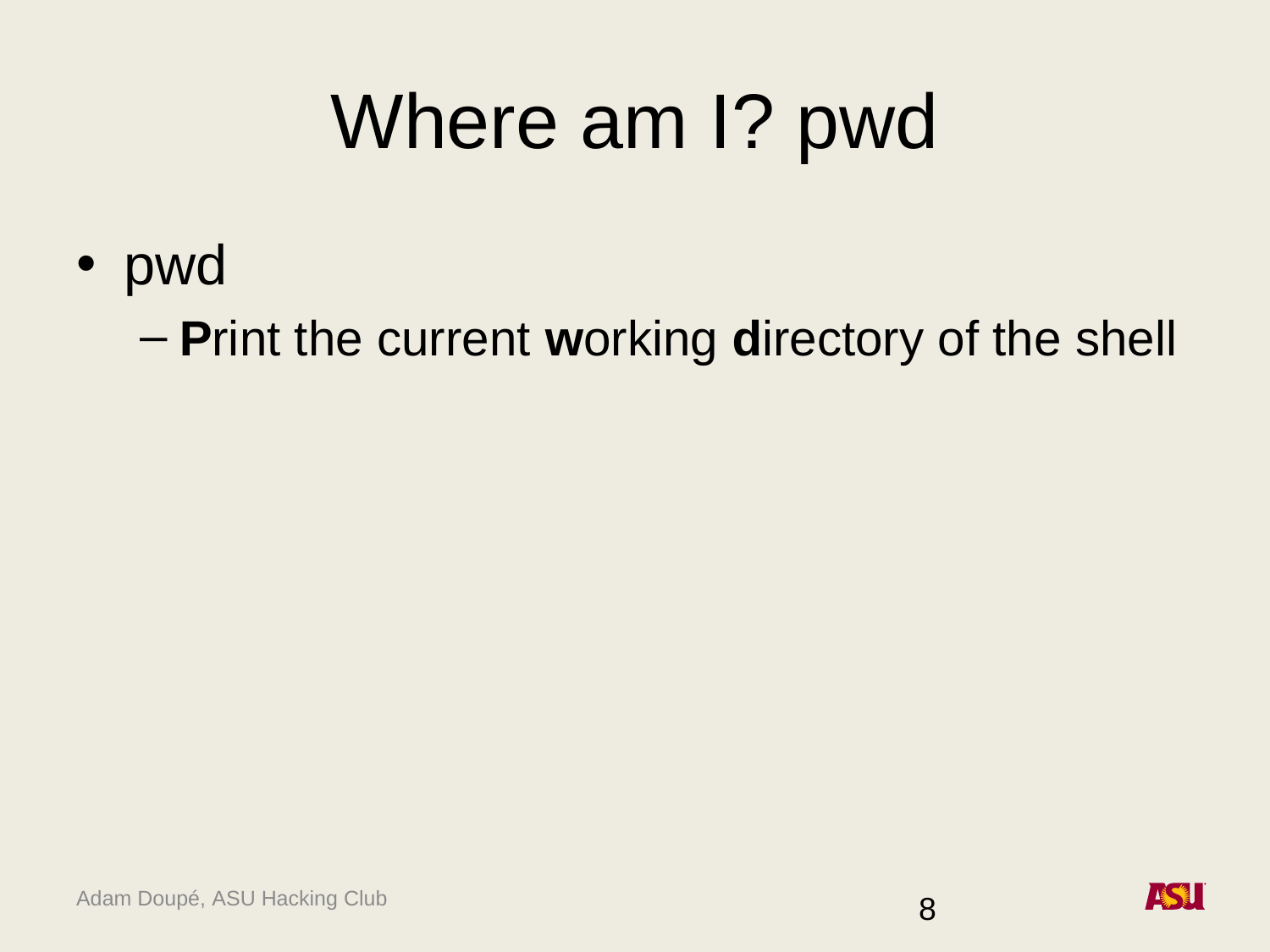

# Where am I? pwd
pwd
Print the current working directory of the shell

8